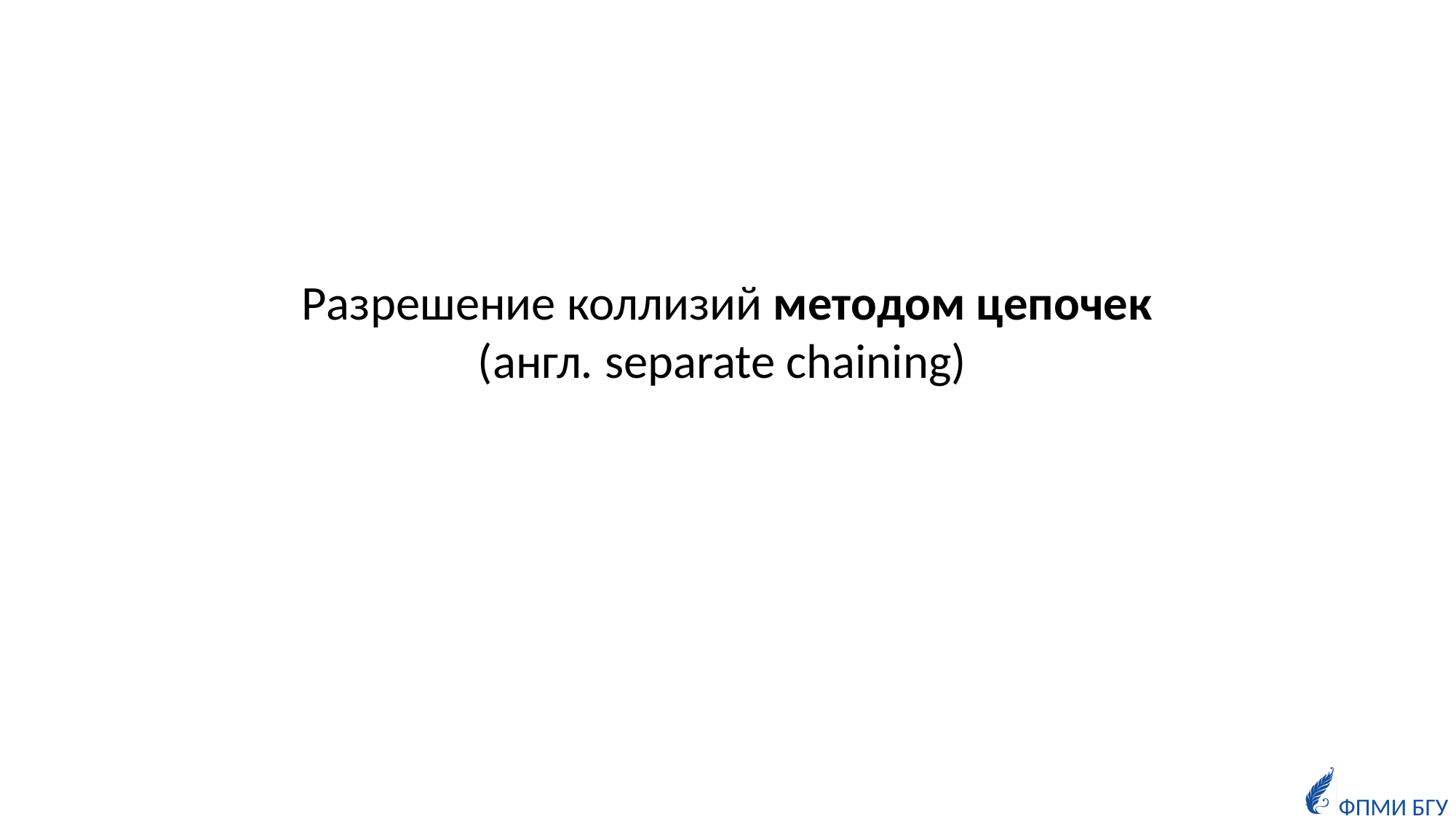

Разрешение коллизий методом цепочек
(англ. separate chaining)